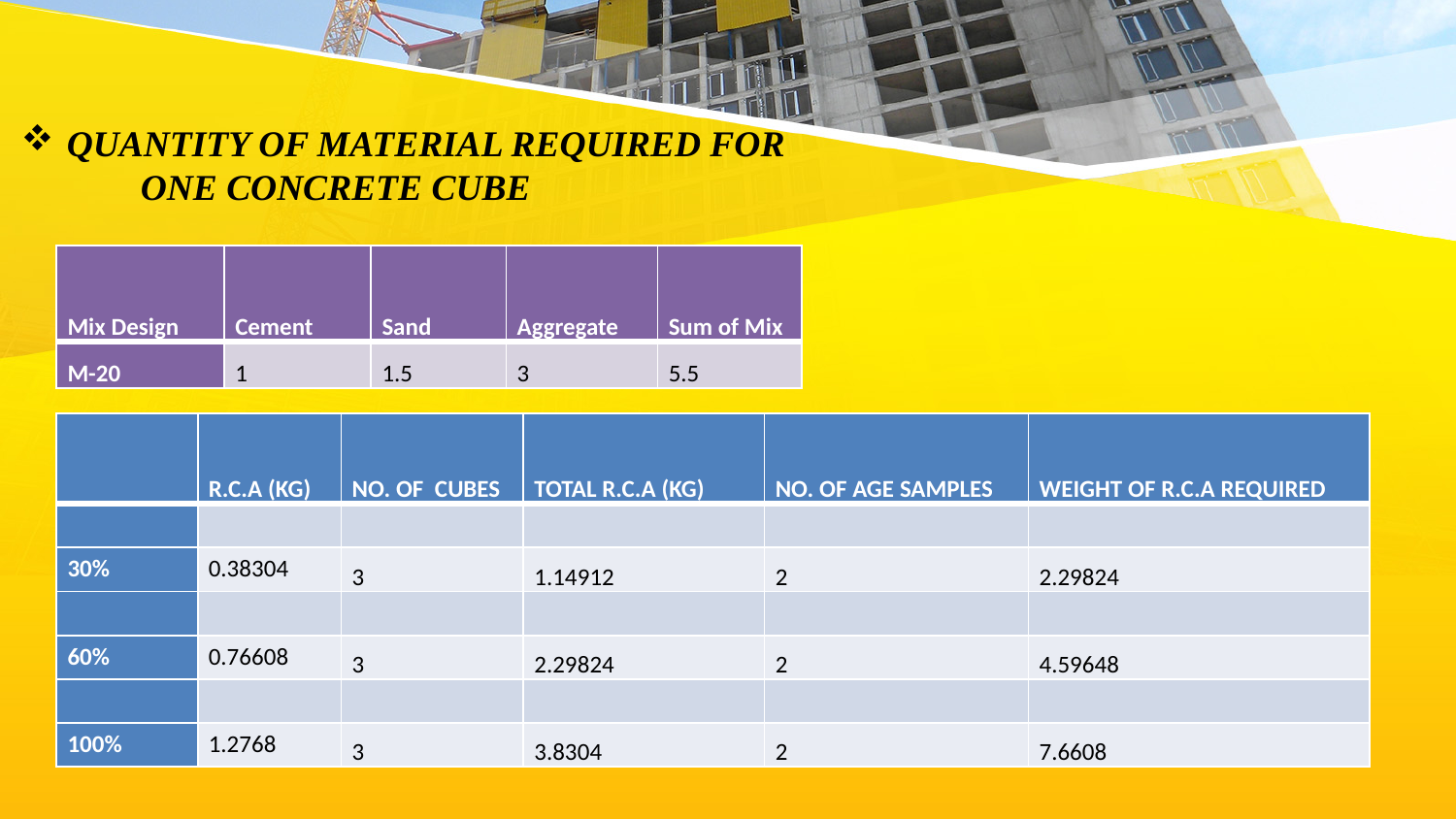

# QUANTITY OF MATERIAL REQUIRED FOR ONE CONCRETE CUBE
| Mix Design | Cement | Sand | Aggregate | Sum of Mix |
| --- | --- | --- | --- | --- |
| M-20 | 1 | 1.5 | 3 | 5.5 |
|  | R.C.A (KG) | NO. OF CUBES | TOTAL R.C.A (KG) | NO. OF AGE SAMPLES | WEIGHT OF R.C.A REQUIRED |
| --- | --- | --- | --- | --- | --- |
|  |  |  |  |  |  |
| 30% | 0.38304 | 3 | 1.14912 | 2 | 2.29824 |
|  |  |  |  |  |  |
| 60% | 0.76608 | 3 | 2.29824 | 2 | 4.59648 |
|  |  |  |  |  |  |
| 100% | 1.2768 | 3 | 3.8304 | 2 | 7.6608 |